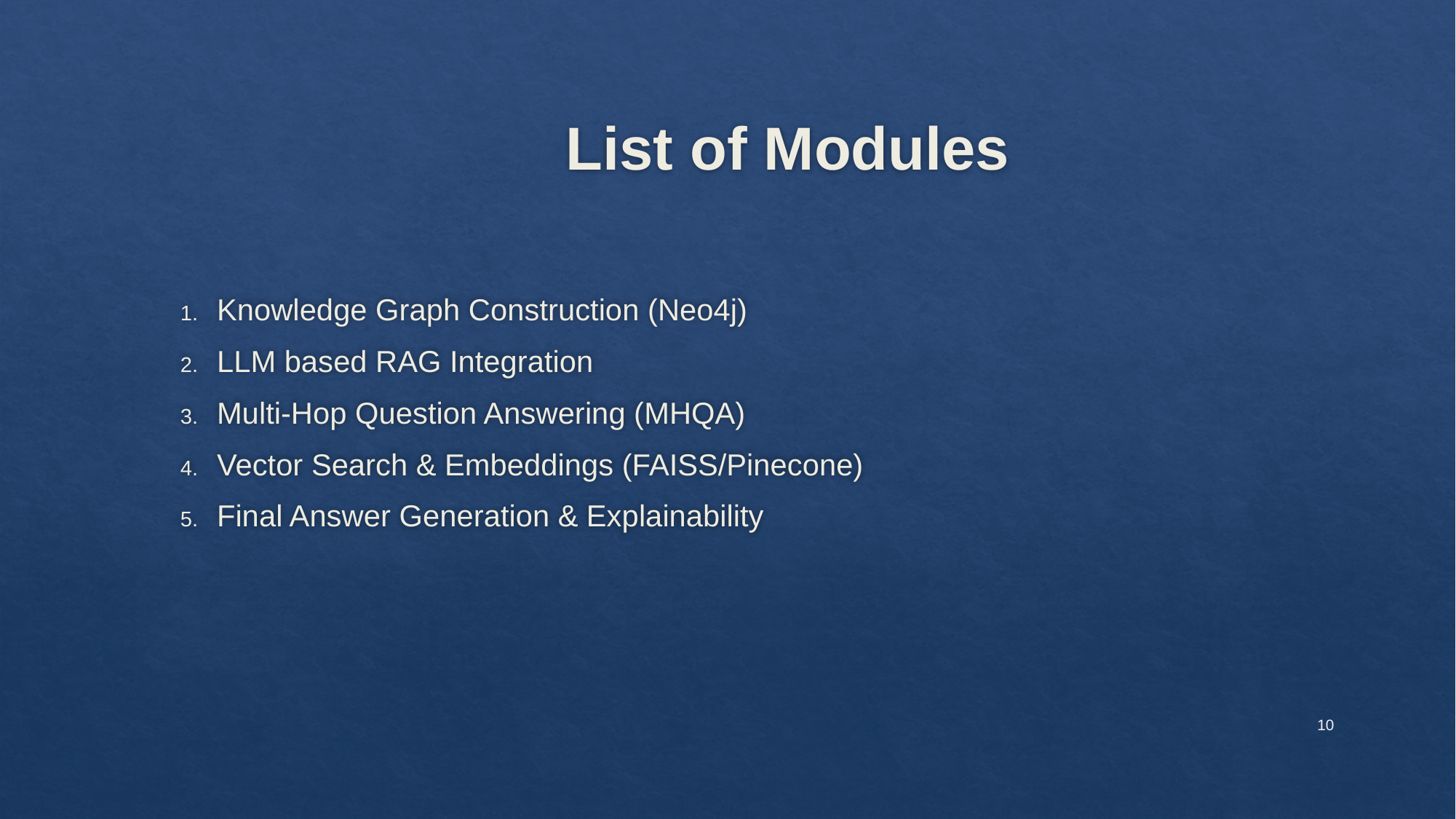

# List of Modules
Knowledge Graph Construction (Neo4j)
LLM based RAG Integration
Multi-Hop Question Answering (MHQA)
Vector Search & Embeddings (FAISS/Pinecone)
Final Answer Generation & Explainability

10